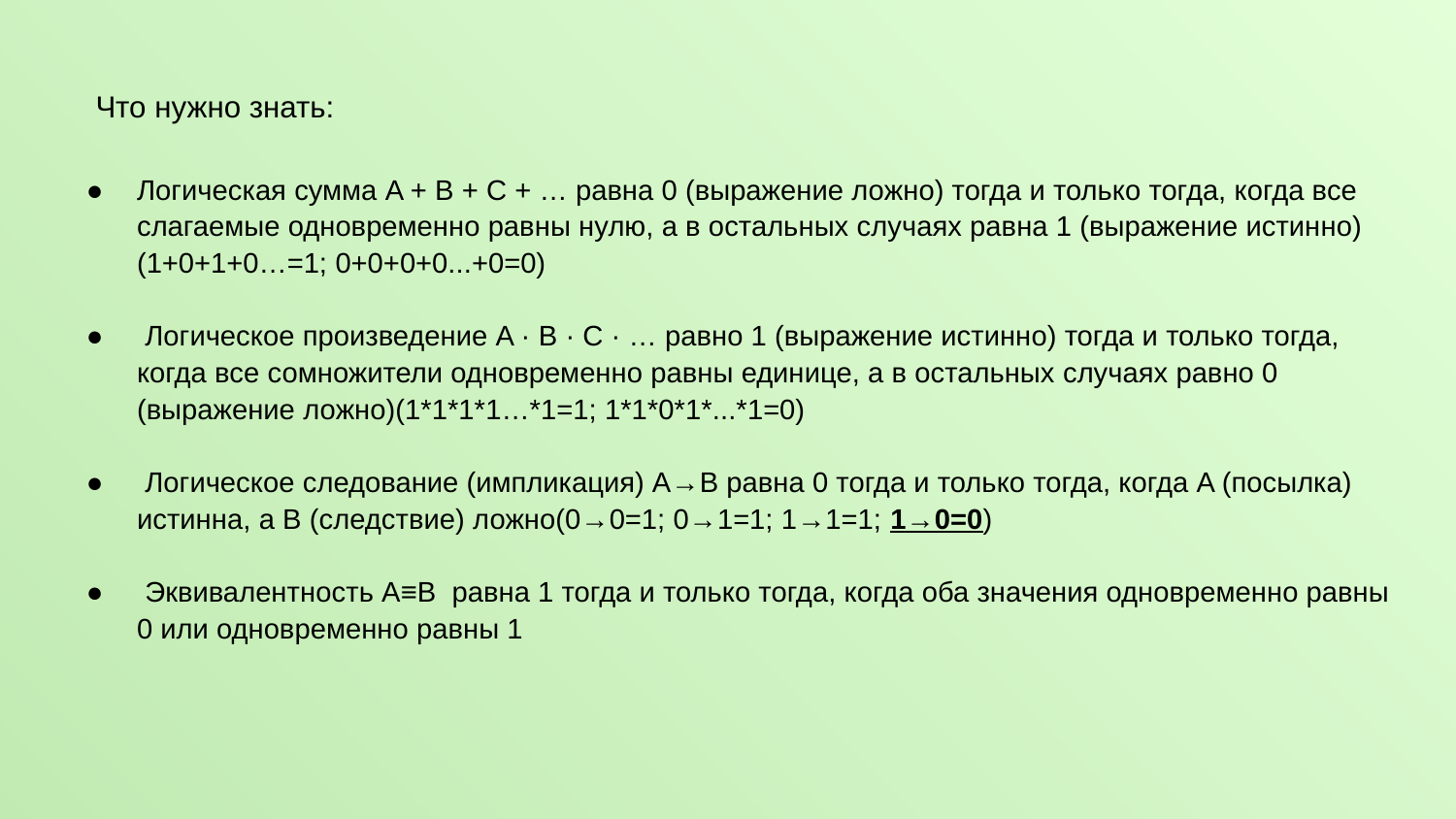

# Что нужно знать:
Логическая сумма A + B + C + … равна 0 (выражение ложно) тогда и только тогда, когда все слагаемые одновременно равны нулю, а в остальных случаях равна 1 (выражение истинно)(1+0+1+0…=1; 0+0+0+0...+0=0)

 Логическое произведение A · B · C · … равно 1 (выражение истинно) тогда и только тогда, когда все сомножители одновременно равны единице, а в остальных случаях равно 0 (выражение ложно)(1*1*1*1…*1=1; 1*1*0*1*...*1=0)

 Логическое следование (импликация) А→В равна 0 тогда и только тогда, когда A (посылка) истинна, а B (следствие) ложно(0→0=1; 0→1=1; 1→1=1; 1→0=0)

 Эквивалентность А≡B  равна 1 тогда и только тогда, когда оба значения одновременно равны 0 или одновременно равны 1